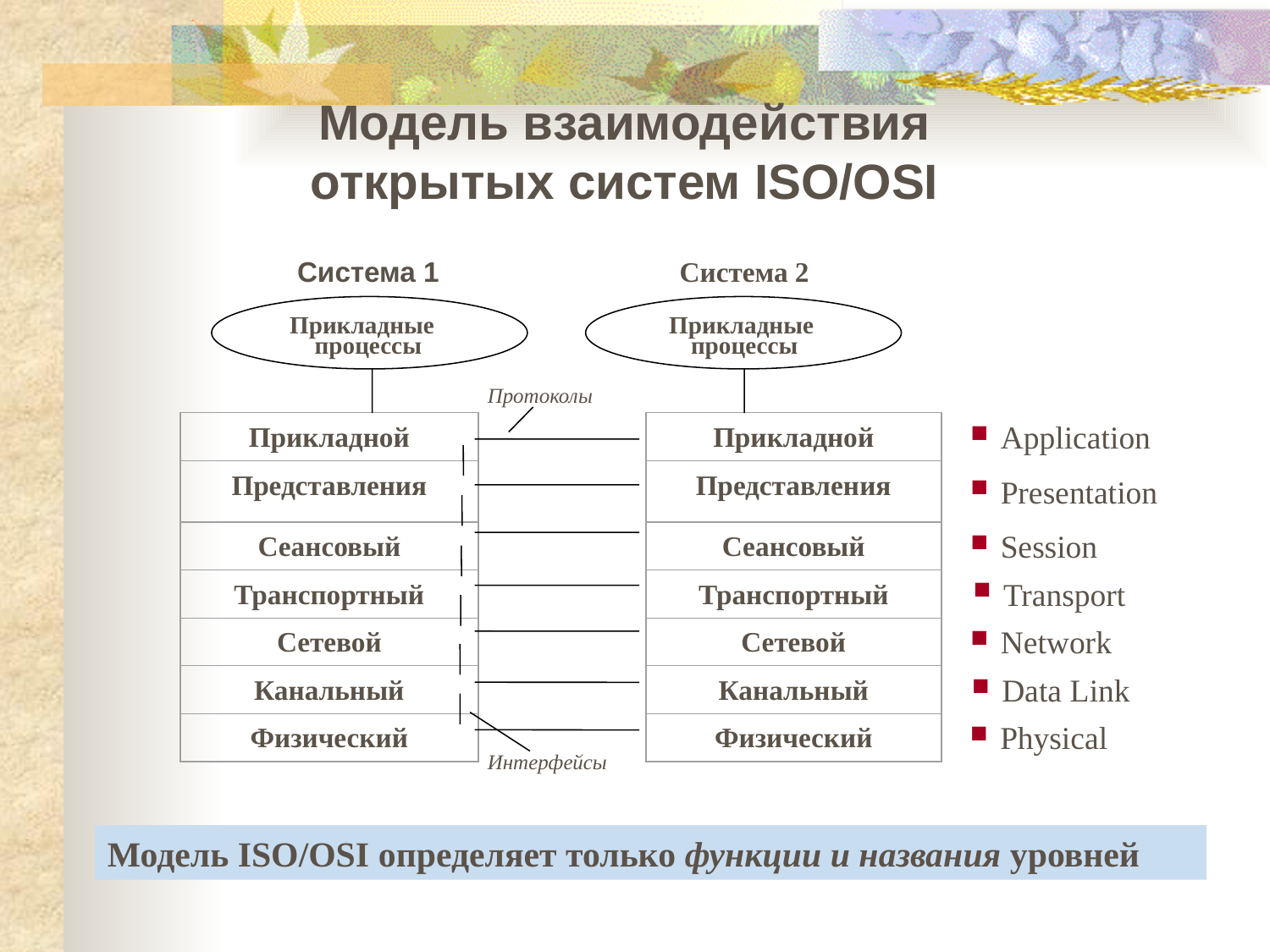

Модель взаимодействия открытых систем ISO/OSI
Система 1

Прикладные
процессы

Система 2

Прикладные
процессы

Протоколы

Интерфейсы

Application

Прикладной

Представления

Сеансовый

Транспортный

Сетевой

Канальный

Физический

Прикладной

Представления

Сеансовый

Транспортный

Сетевой

Канальный

Физический

Presentation
Session
Transport
Network
Data Link
Physical
Модель ISO/OSI определяет только функции и названия уровней